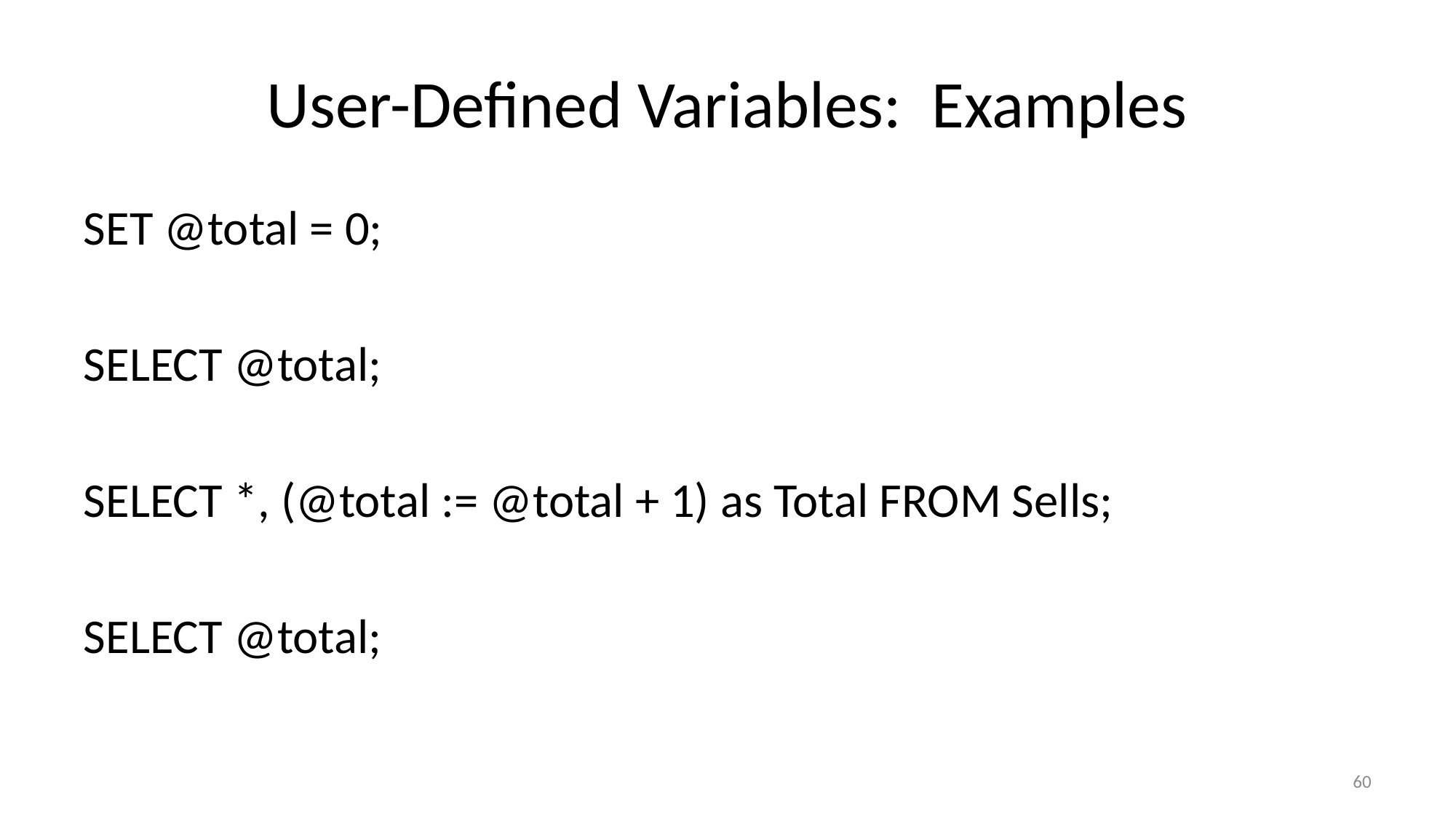

# User-Defined Variables:  Examples
SET @total = 0;

SELECT @total;

SELECT *, (@total := @total + 1) as Total FROM Sells;

SELECT @total;

60